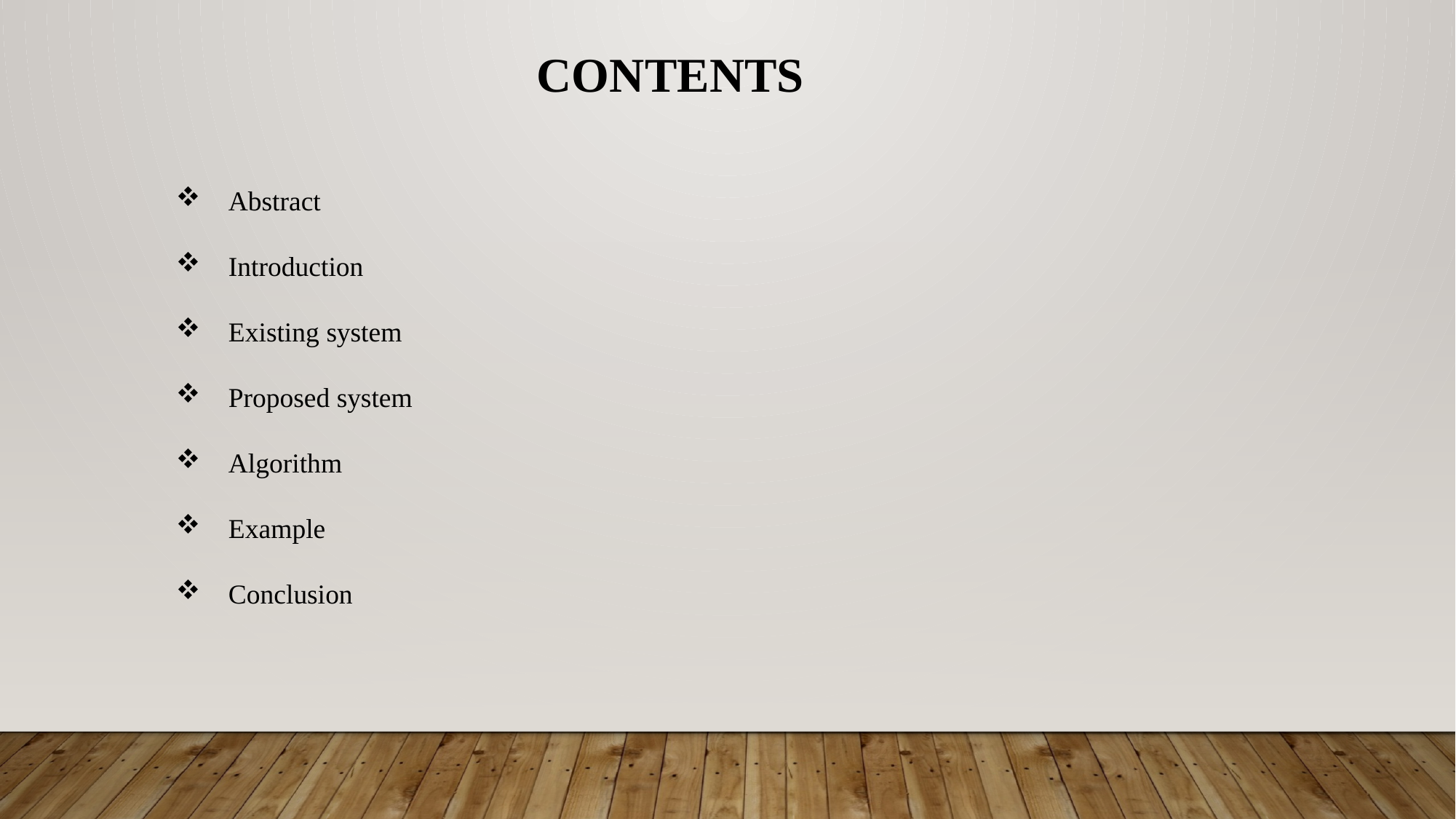

CONTENTS
    Abstract
    Introduction
    Existing system
    Proposed system
    Algorithm
    Example
    Conclusion